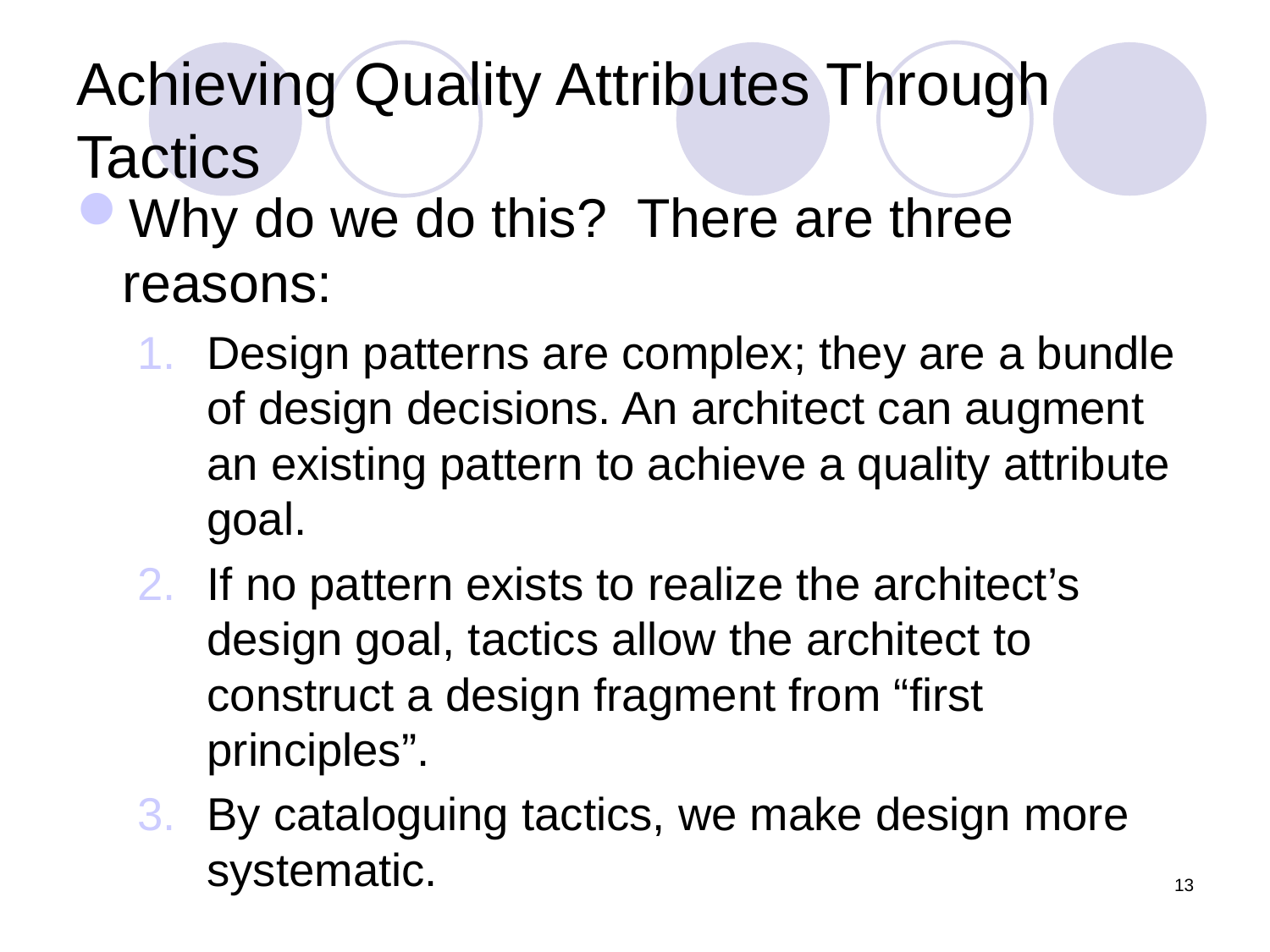

# Achieving Quality Attributes Through Tactics
Why do we do this?  There are three reasons:
Design patterns are complex; they are a bundle of design decisions. An architect can augment an existing pattern to achieve a quality attribute goal.
If no pattern exists to realize the architect’s design goal, tactics allow the architect to construct a design fragment from “first principles”.
By cataloguing tactics, we make design more systematic.

13